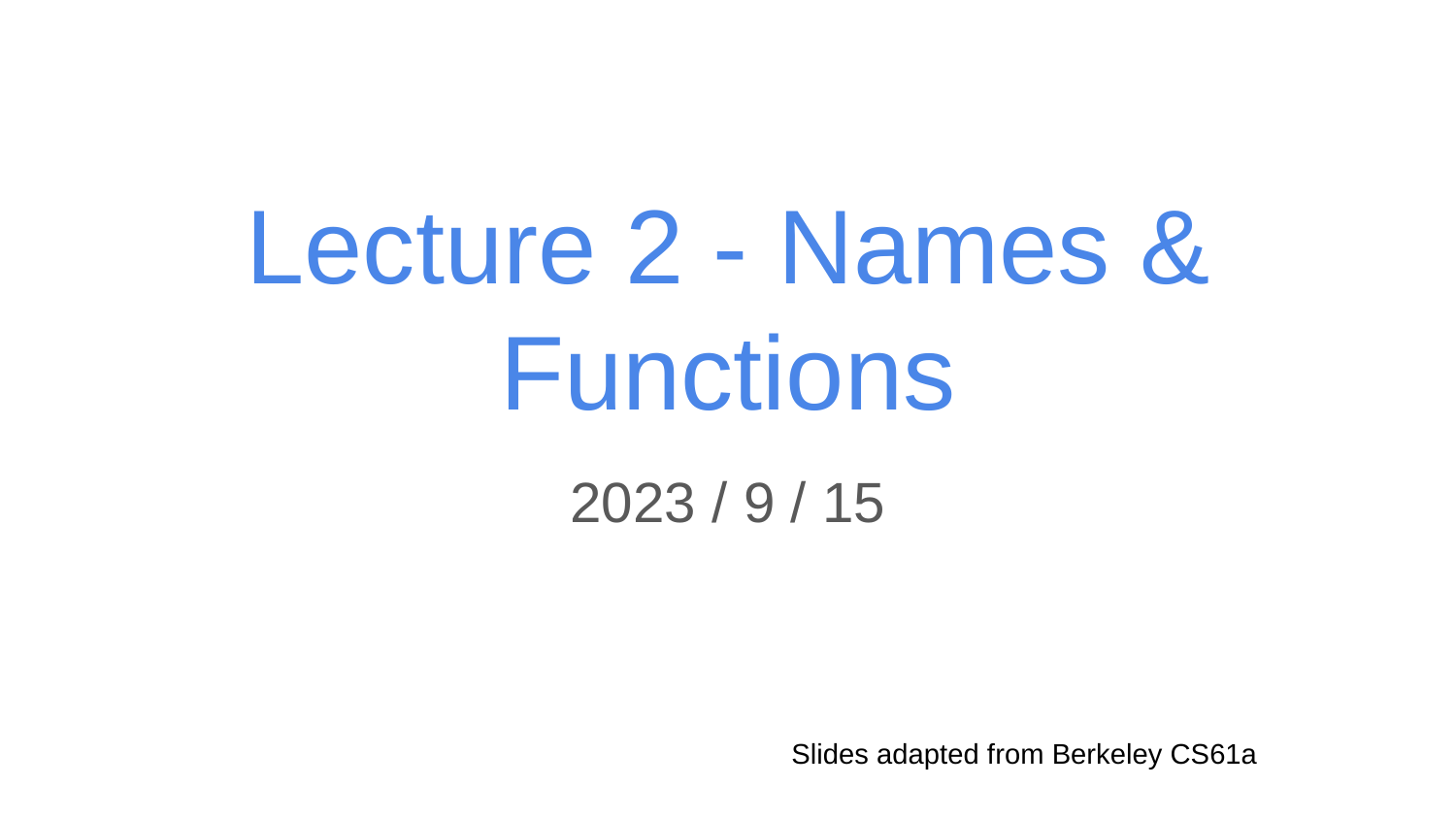

# Lecture 2 - Names & Functions
2023 / 9 / 15
Slides adapted from Berkeley CS61a